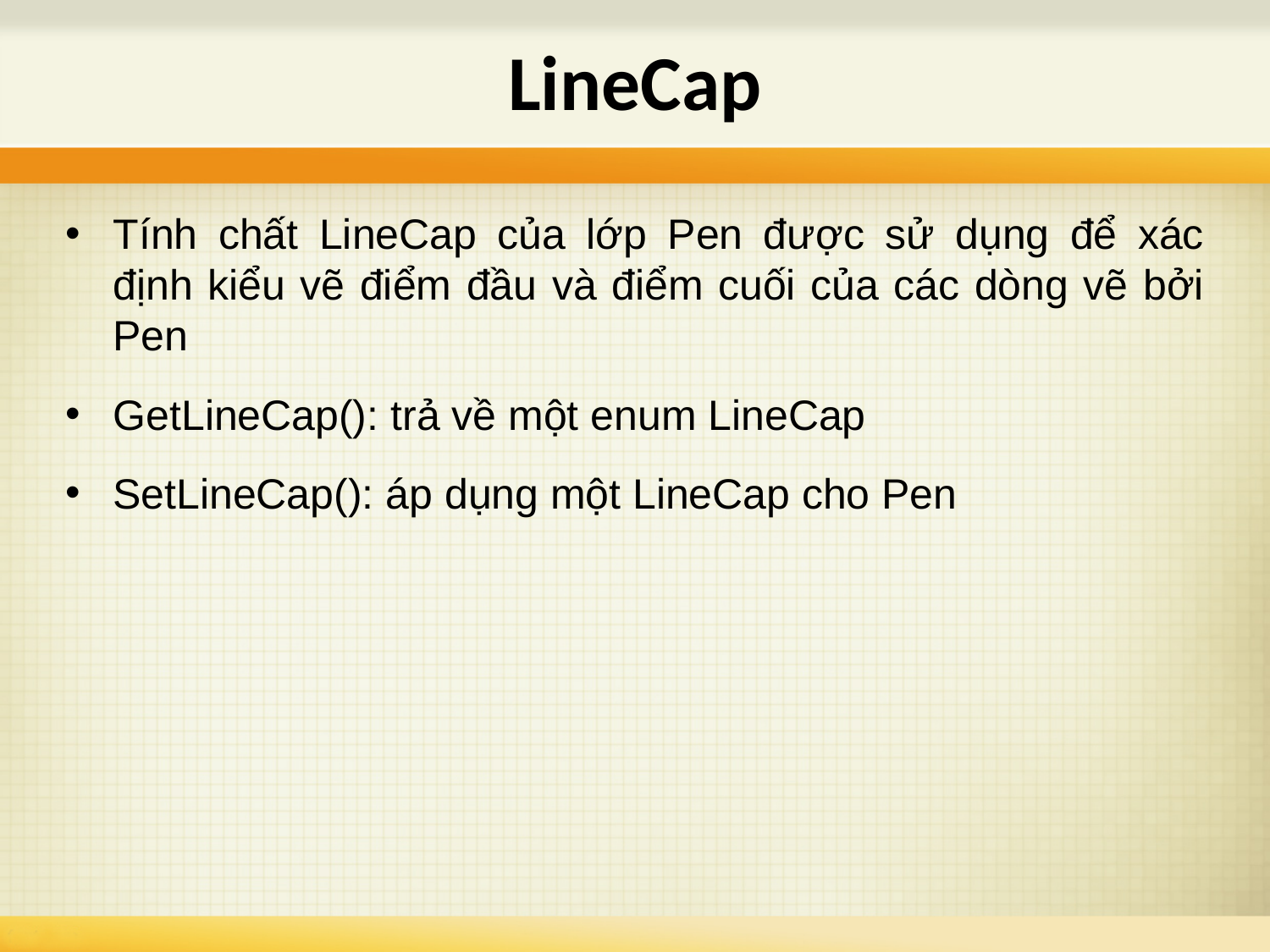

# LineCap
Tính chất LineCap của lớp Pen được sử dụng để xác định kiểu vẽ điểm đầu và điểm cuối của các dòng vẽ bởi Pen
GetLineCap(): trả về một enum LineCap
SetLineCap(): áp dụng một LineCap cho Pen